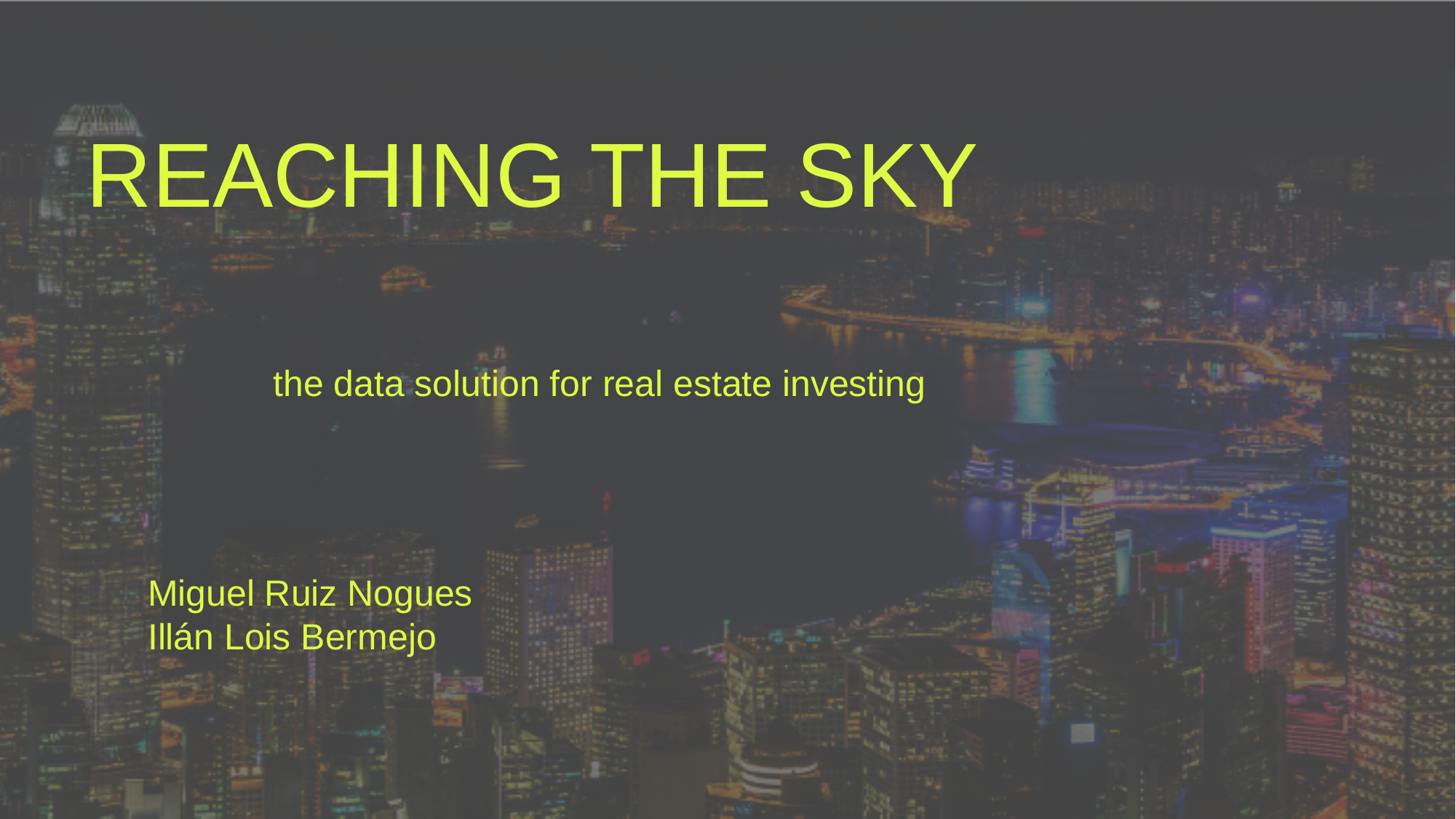

REACHING THE SKY
the data solution for real estate investing
Miguel Ruiz Nogues
Illán Lois Bermejo